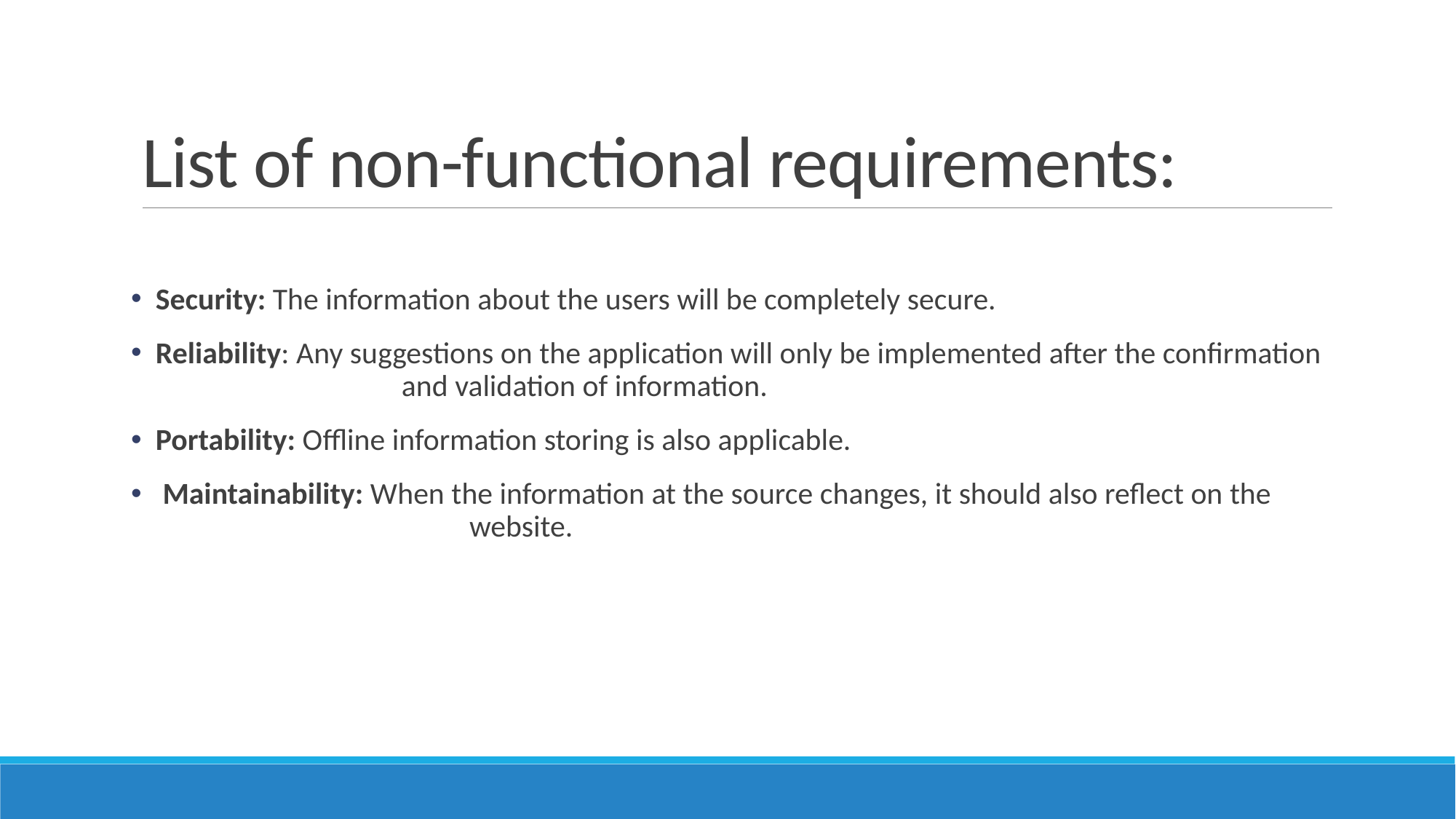

# List of non-functional requirements:

  Security: The information about the users will be completely secure.
  Reliability: Any suggestions on the application will only be implemented after the confirmation 		      and validation of information.
  Portability: Offline information storing is also applicable.
   Maintainability: When the information at the source changes, it should also reflect on the 			website.